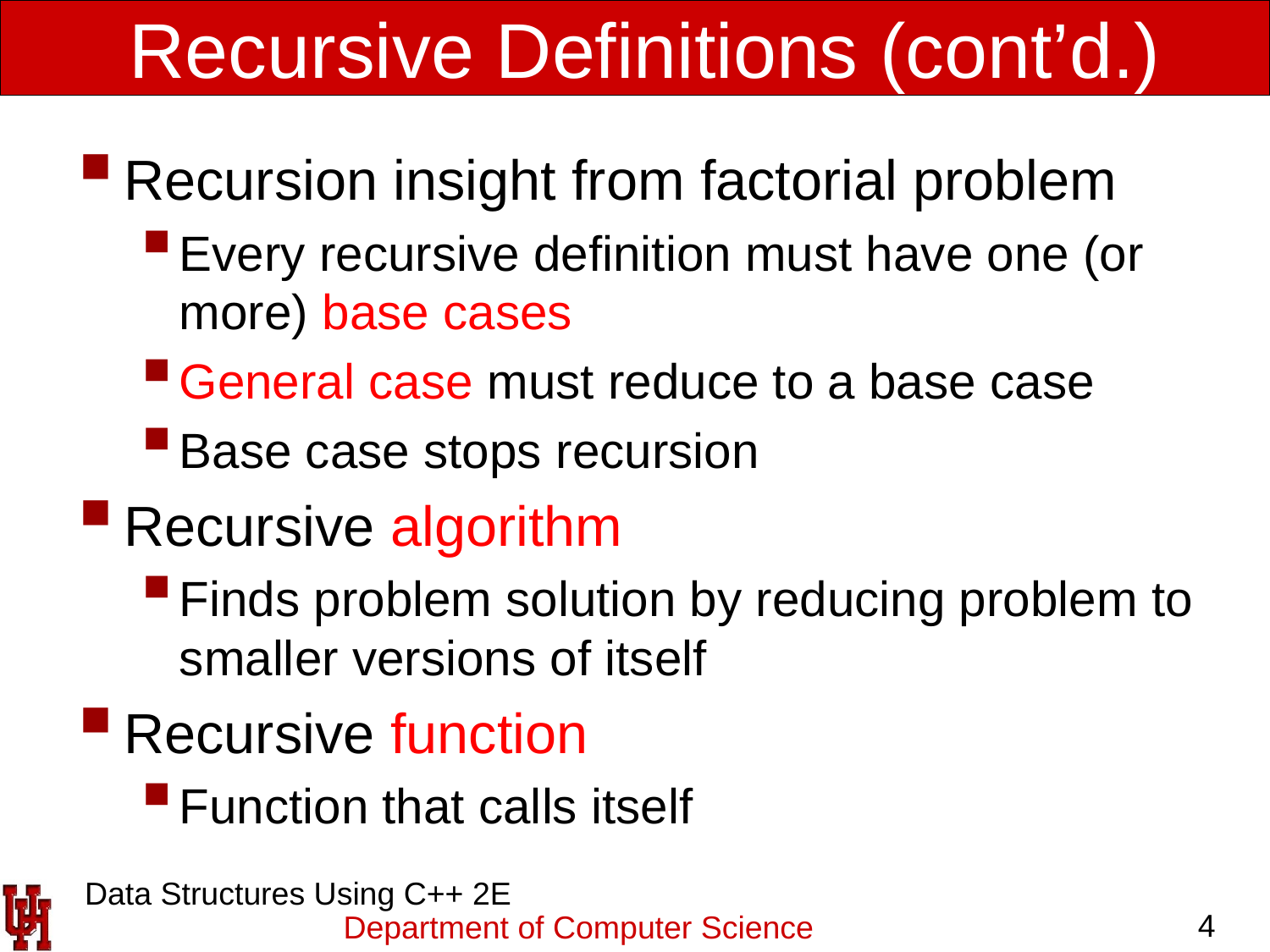

# Recursive Definitions (cont’d.)
Recursion insight from factorial problem
Every recursive definition must have one (or more) base cases
General case must reduce to a base case
Base case stops recursion
Recursive algorithm
Finds problem solution by reducing problem to smaller versions of itself
Recursive function
Function that calls itself
 Data Structures Using C++ 2E